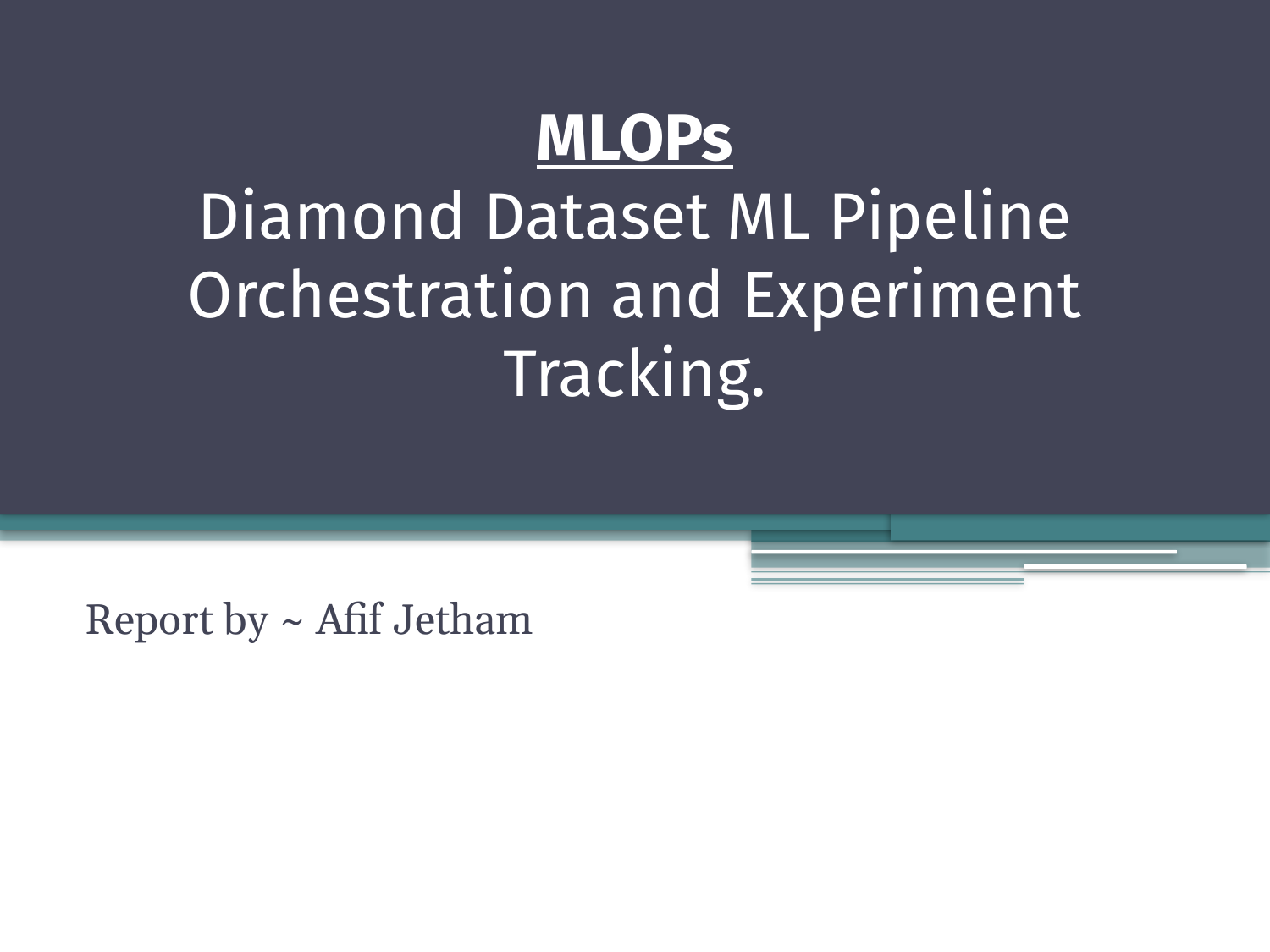

# MLOPs Diamond Dataset ML Pipeline Orchestration and Experiment Tracking.
Report by ~ Afif Jetham